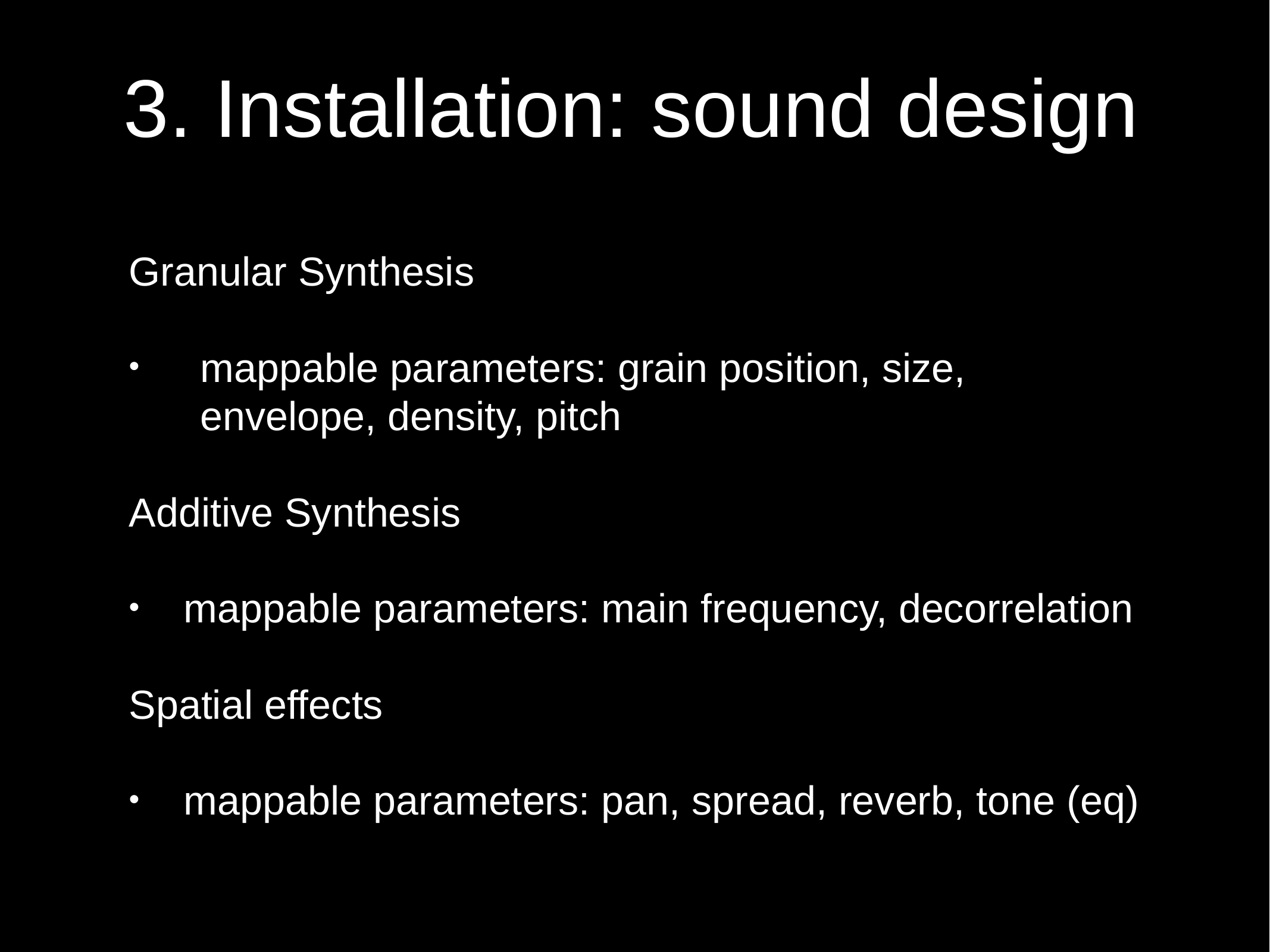

# 3. Installation: sound design
Granular Synthesis
mappable parameters: grain position, size, envelope, density, pitch
Additive Synthesis
mappable parameters: main frequency, decorrelation
Spatial effects
mappable parameters: pan, spread, reverb, tone (eq)